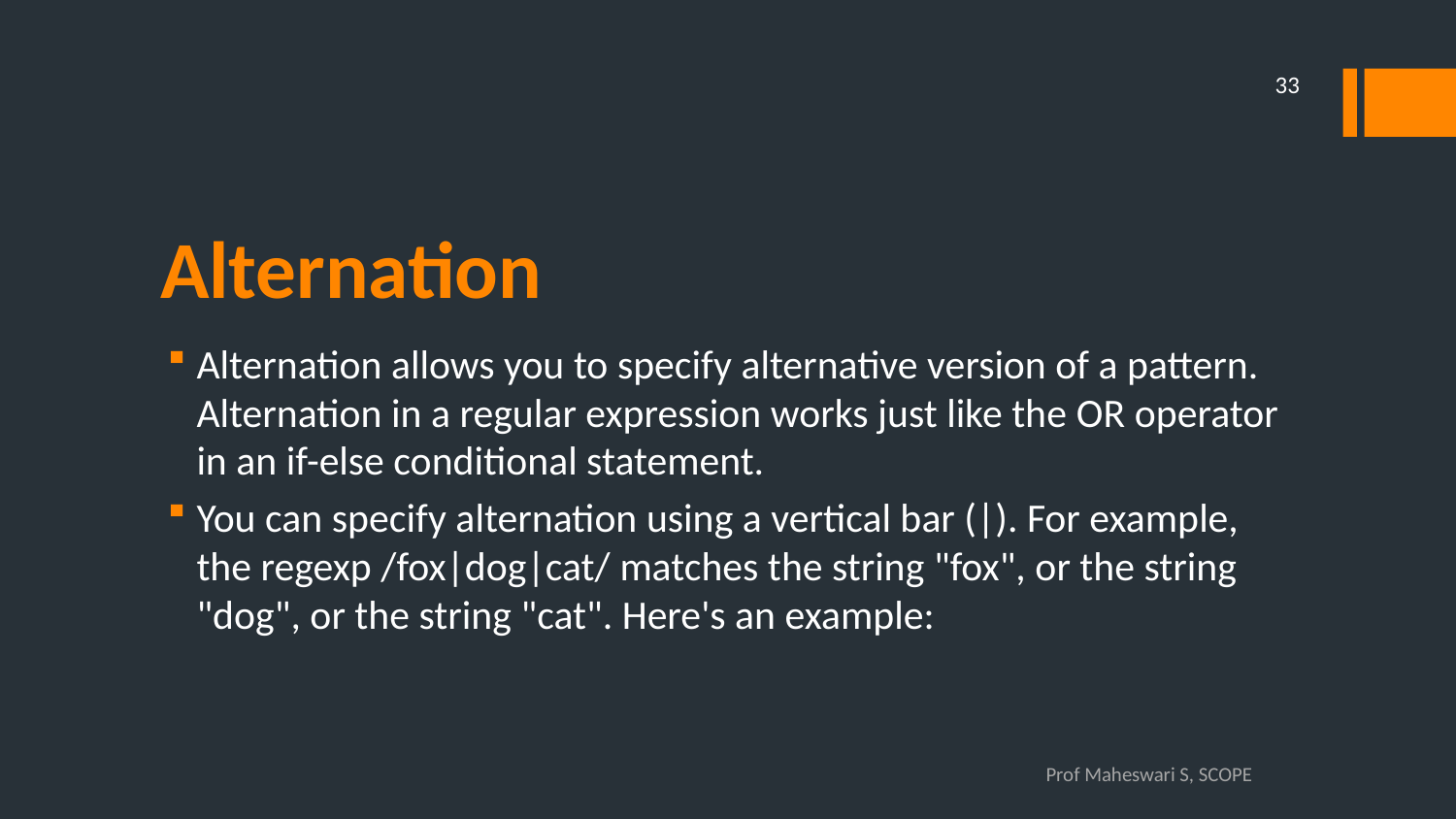

33
# Alternation
Alternation allows you to specify alternative version of a pattern. Alternation in a regular expression works just like the OR operator in an if-else conditional statement.
You can specify alternation using a vertical bar (|). For example, the regexp /fox|dog|cat/ matches the string "fox", or the string "dog", or the string "cat". Here's an example:
Prof Maheswari S, SCOPE